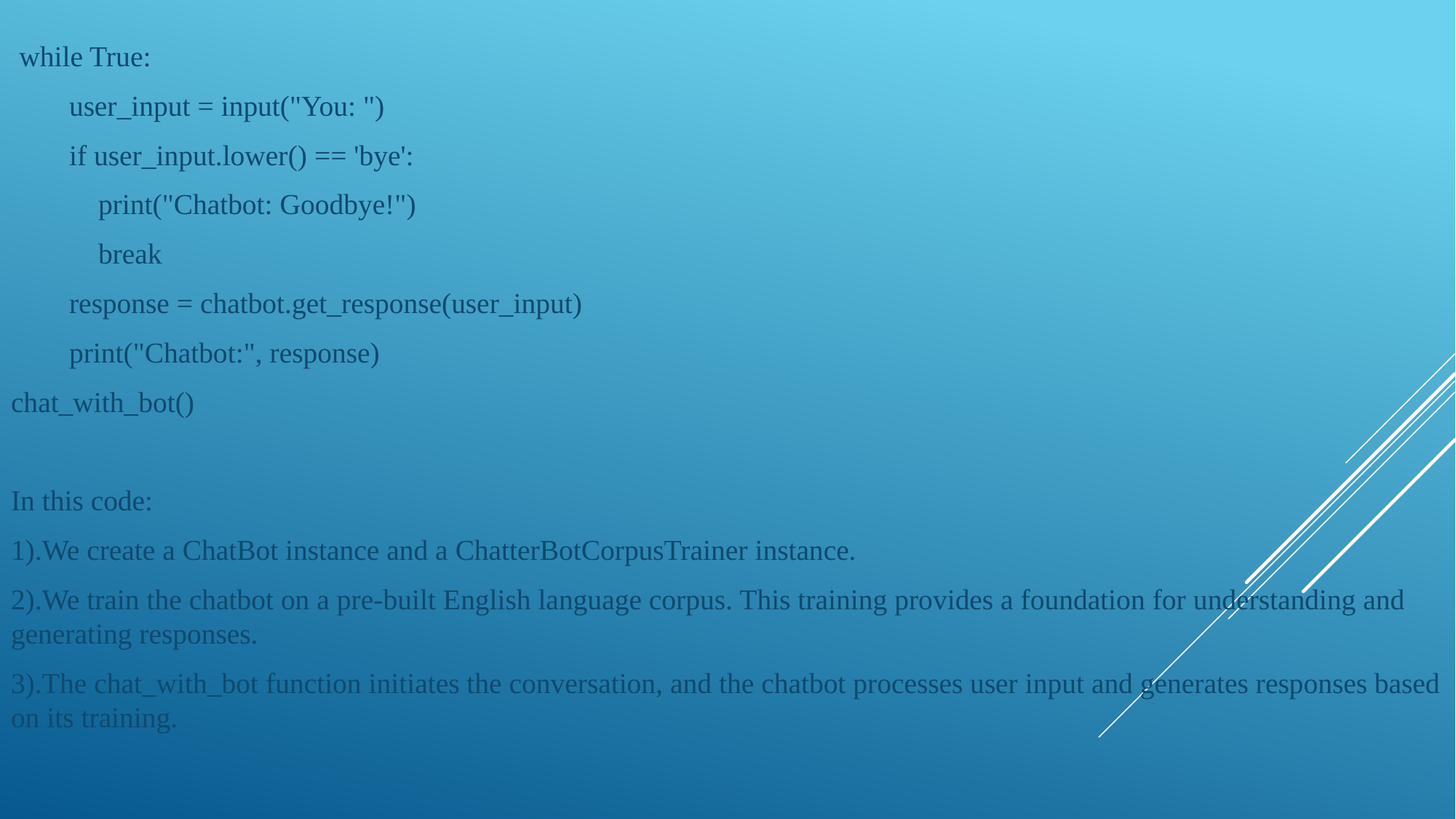

while True:
        user_input = input("You: ")
        if user_input.lower() == 'bye':
            print("Chatbot: Goodbye!")
            break
        response = chatbot.get_response(user_input)
        print("Chatbot:", response)
chat_with_bot()

In this code:
1).We create a ChatBot instance and a ChatterBotCorpusTrainer instance.
2).We train the chatbot on a pre-built English language corpus. This training provides a foundation for understanding and generating responses.
3).The chat_with_bot function initiates the conversation, and the chatbot processes user input and generates responses based on its training.